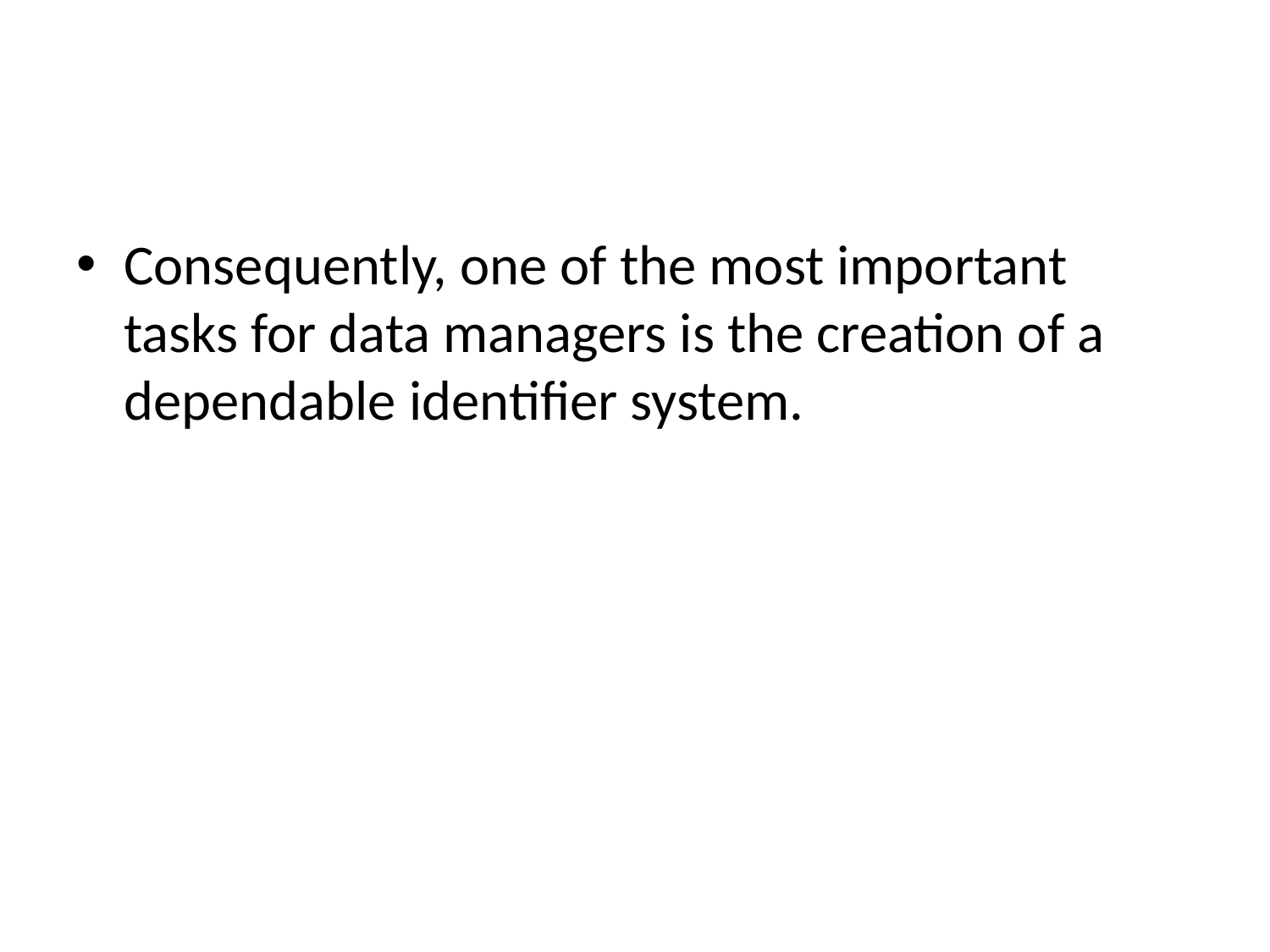

#
Consequently, one of the most important tasks for data managers is the creation of a dependable identifier system.